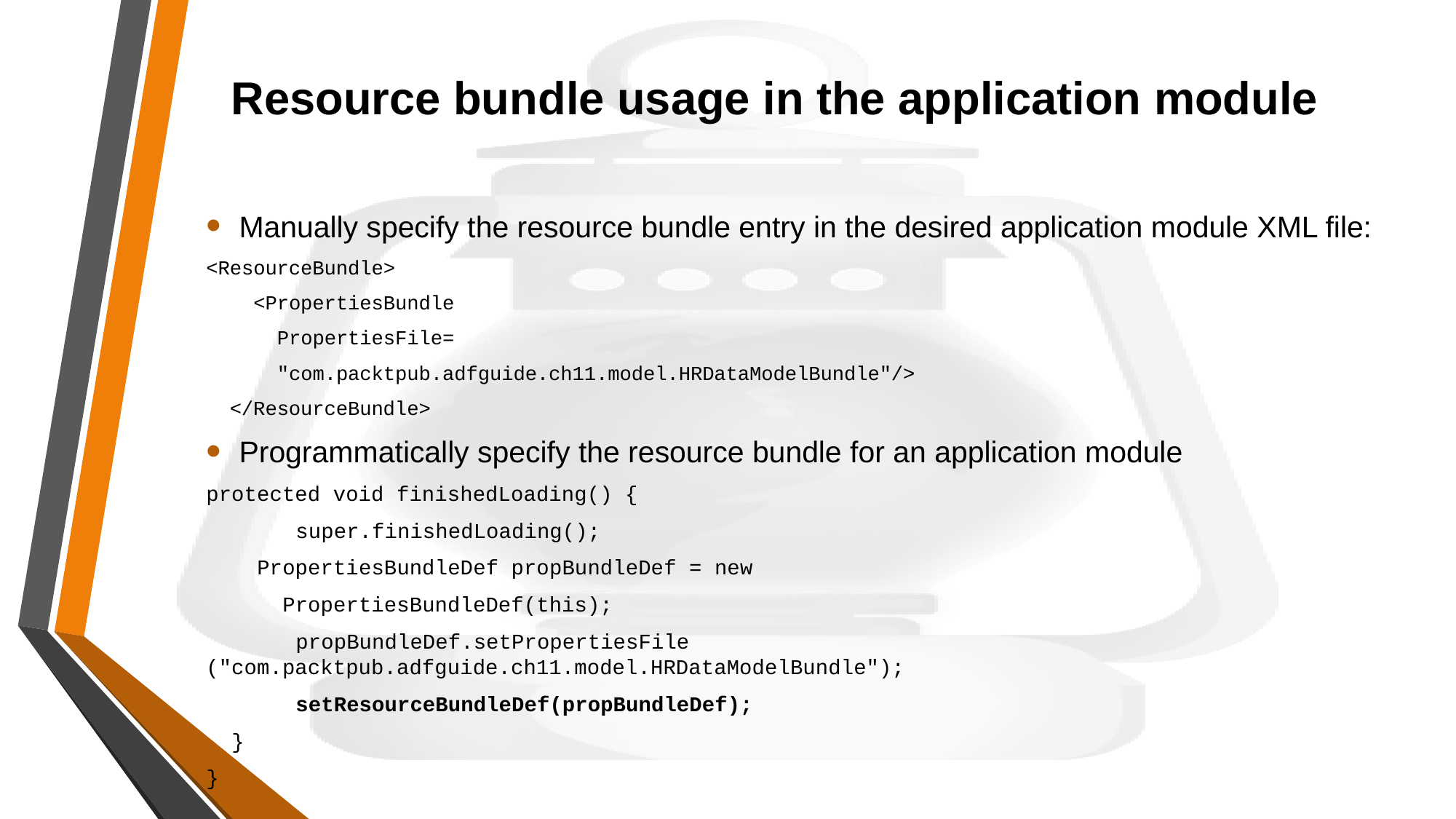

# Resource bundle usage in the application module
Manually specify the resource bundle entry in the desired application module XML file:
<ResourceBundle>
    <PropertiesBundle
      PropertiesFile=
      "com.packtpub.adfguide.ch11.model.HRDataModelBundle"/>
  </ResourceBundle>
Programmatically specify the resource bundle for an application module
protected void finishedLoading() {
	super.finishedLoading();
    PropertiesBundleDef propBundleDef = new
      PropertiesBundleDef(this);
	propBundleDef.setPropertiesFile      	("com.packtpub.adfguide.ch11.model.HRDataModelBundle");
	setResourceBundleDef(propBundleDef);
  }
}